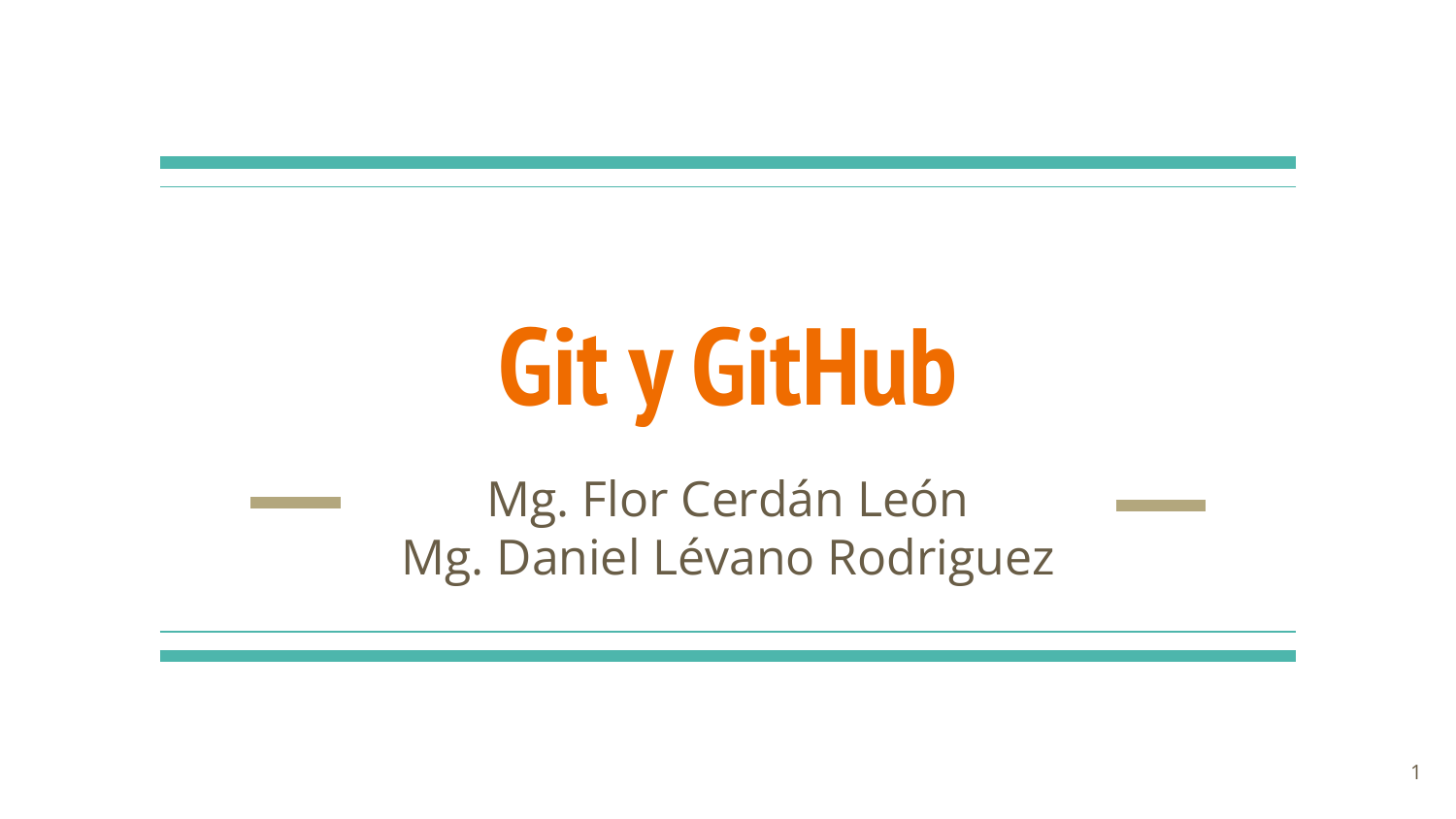

# Git y GitHub
Mg. Flor Cerdán León
Mg. Daniel Lévano Rodriguez
1